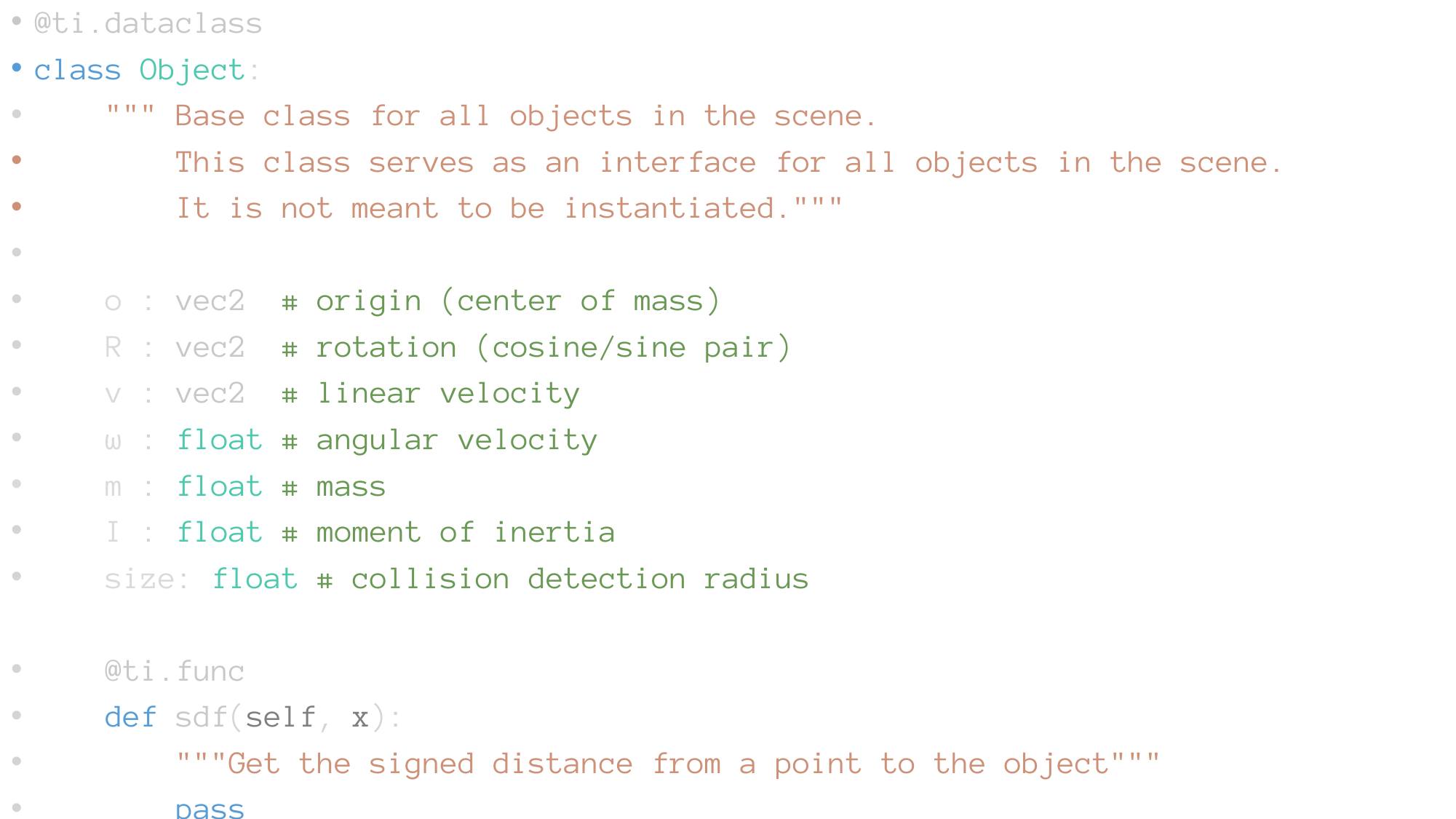

@ti.dataclass
class Object:
    """ Base class for all objects in the scene.
        This class serves as an interface for all objects in the scene.
        It is not meant to be instantiated."""

    o : vec2  # origin (center of mass)
    R : vec2  # rotation (cosine/sine pair)
    v : vec2  # linear velocity
    ω : float # angular velocity
    m : float # mass
    I : float # moment of inertia
    size: float # collision detection radius

    @ti.func
    def sdf(self, x):
        """Get the signed distance from a point to the object"""
        pass